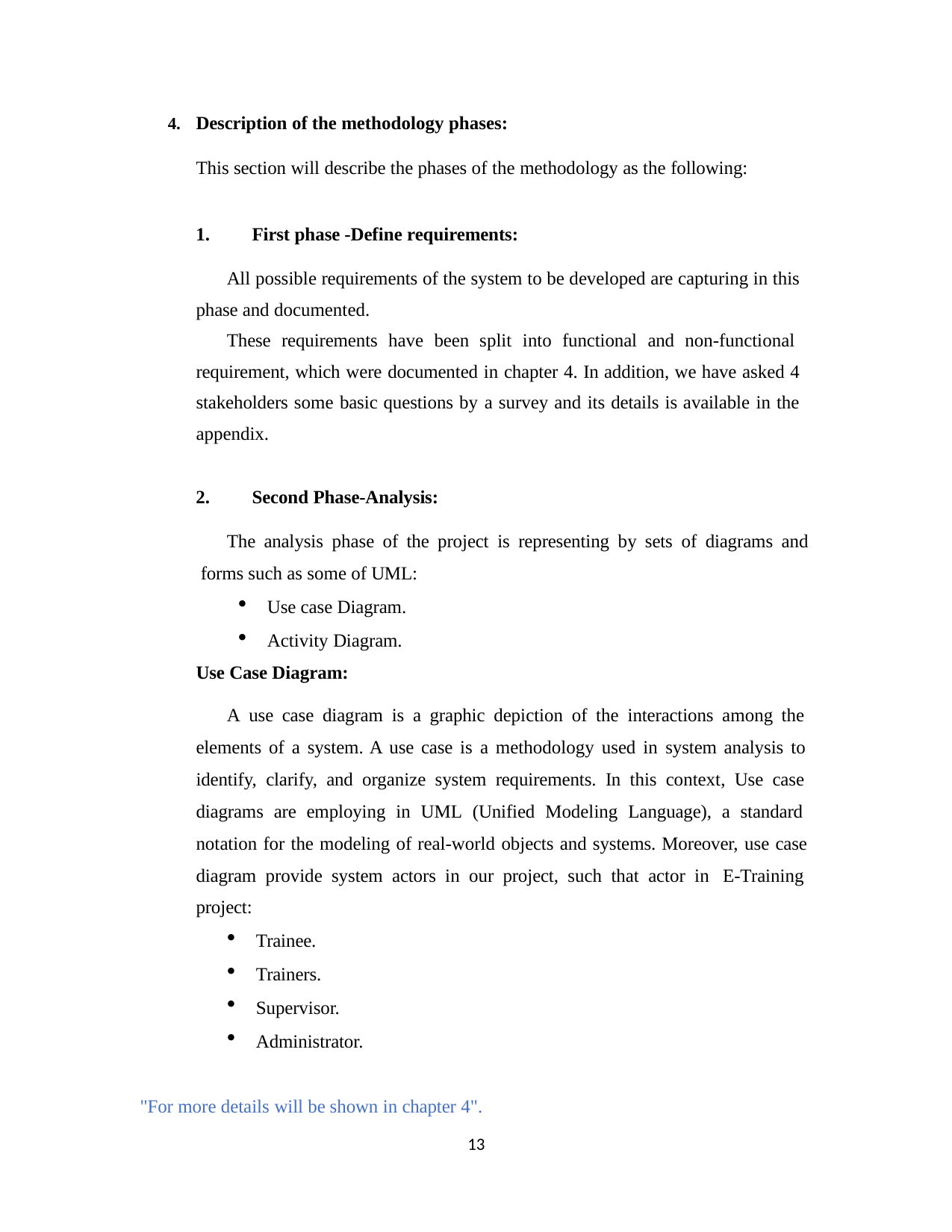

Description of the methodology phases:

This section will describe the phases of the methodology as the following:

First phase -Define requirements:
All possible requirements of the system to be developed are capturing in this  phase and documented.
These requirements have been split into functional and non-functional  requirement, which were documented in chapter 4. In addition, we have asked 4  stakeholders some basic questions by a survey and its details is available in the  appendix.

Second Phase-Analysis:
The analysis phase of the project is representing by sets of diagrams and  forms such as some of UML:
Use case Diagram.
Activity Diagram.
Use Case Diagram:
A use case diagram is a graphic depiction of the interactions among the  elements of a system. A use case is a methodology used in system analysis to  identify, clarify, and organize system requirements. In this context, Use case  diagrams are employing in UML (Unified Modeling Language), a standard  notation for the modeling of real-world objects and systems. Moreover, use case  diagram provide system actors in our project, such that actor in E-Training  project:
Trainee.
Trainers.
Supervisor.
Administrator.

"For more details will be shown in chapter 4".
13